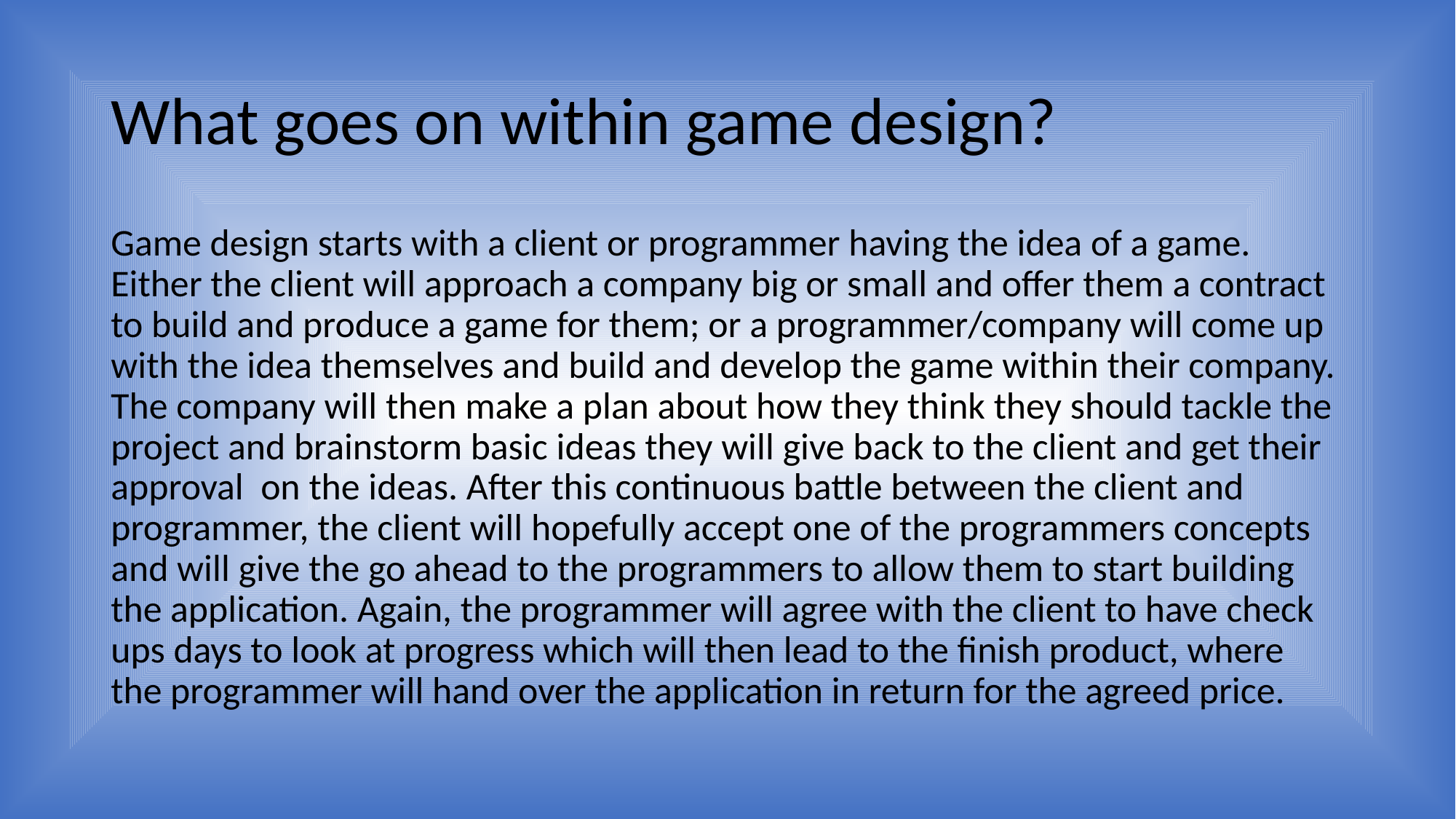

# What goes on within game design?
Game design starts with a client or programmer having the idea of a game. Either the client will approach a company big or small and offer them a contract to build and produce a game for them; or a programmer/company will come up with the idea themselves and build and develop the game within their company. The company will then make a plan about how they think they should tackle the project and brainstorm basic ideas they will give back to the client and get their approval  on the ideas. After this continuous battle between the client and programmer, the client will hopefully accept one of the programmers concepts and will give the go ahead to the programmers to allow them to start building the application. Again, the programmer will agree with the client to have check ups days to look at progress which will then lead to the finish product, where the programmer will hand over the application in return for the agreed price.